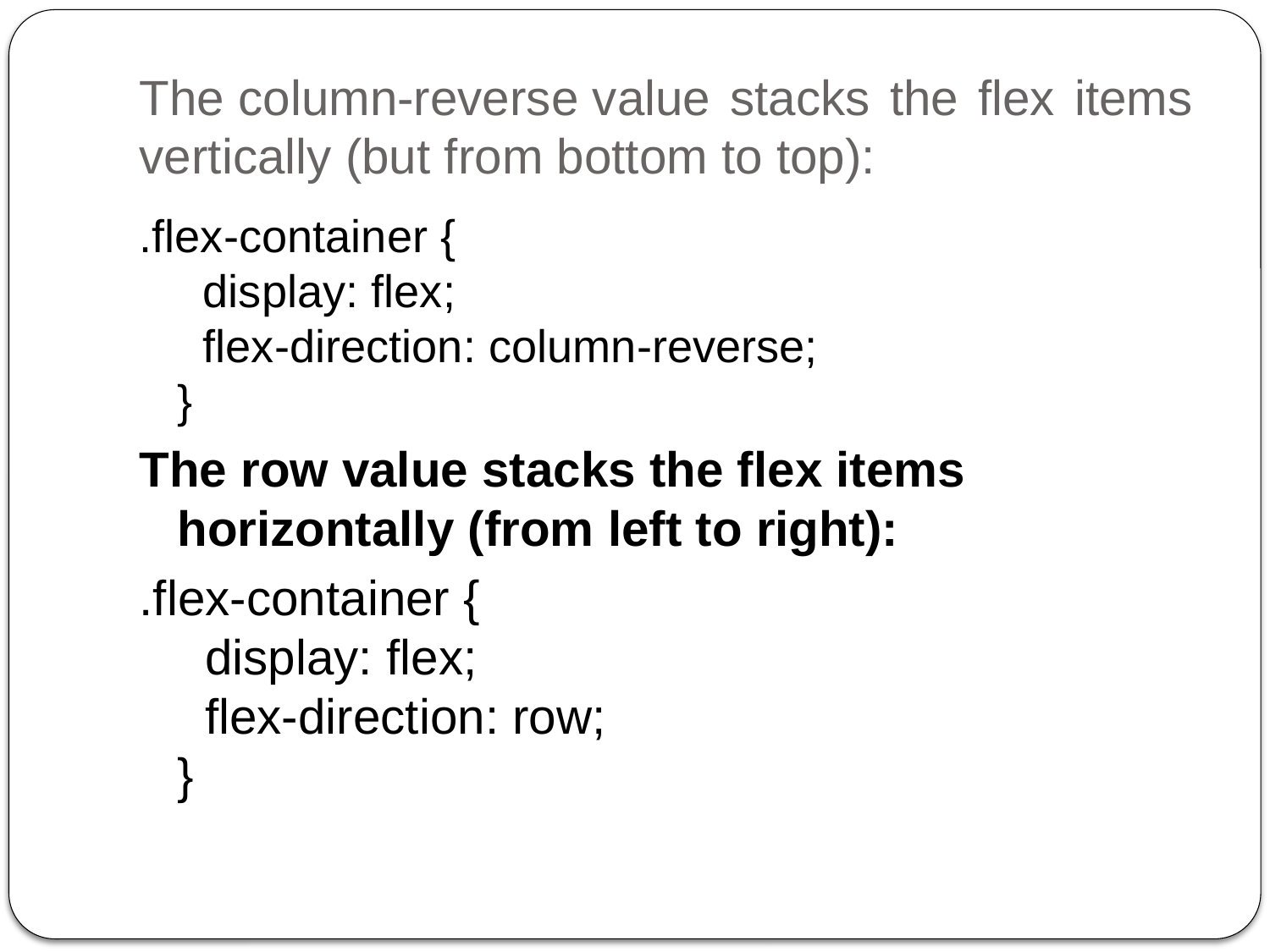

# The column-reverse value stacks the flex items vertically (but from bottom to top):
.flex-container {
  display: flex;
  flex-direction: column-reverse;
}
The row value stacks the flex items horizontally (from left to right):
.flex-container {
  display: flex;
  flex-direction: row;
}